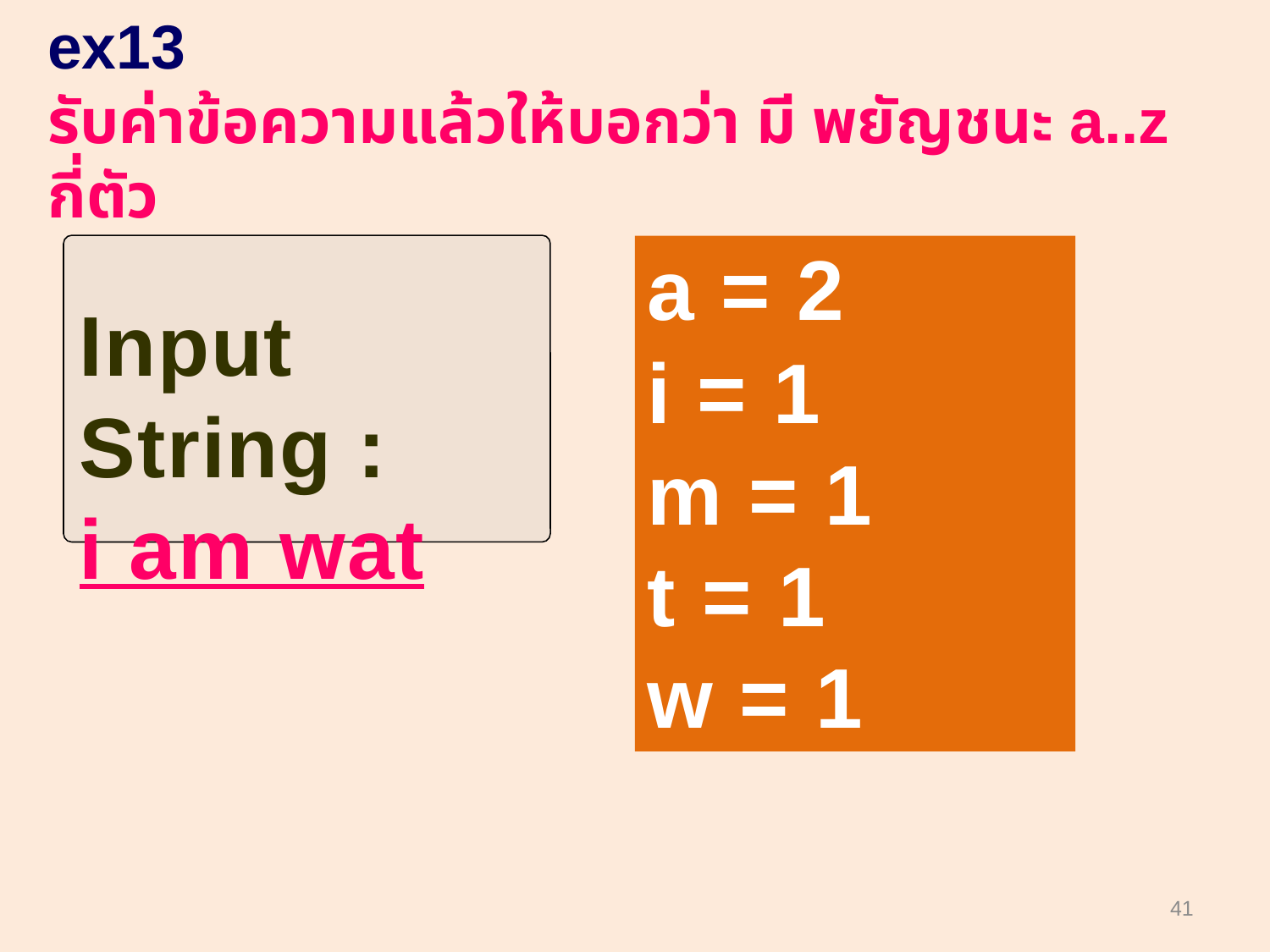

# ex13 รับค่าข้อความแล้วให้บอกว่า มี พยัญชนะ a..z กี่ตัว

a = 2
i = 1
m = 1
t = 1
w = 1
Input String :
i am wat
41